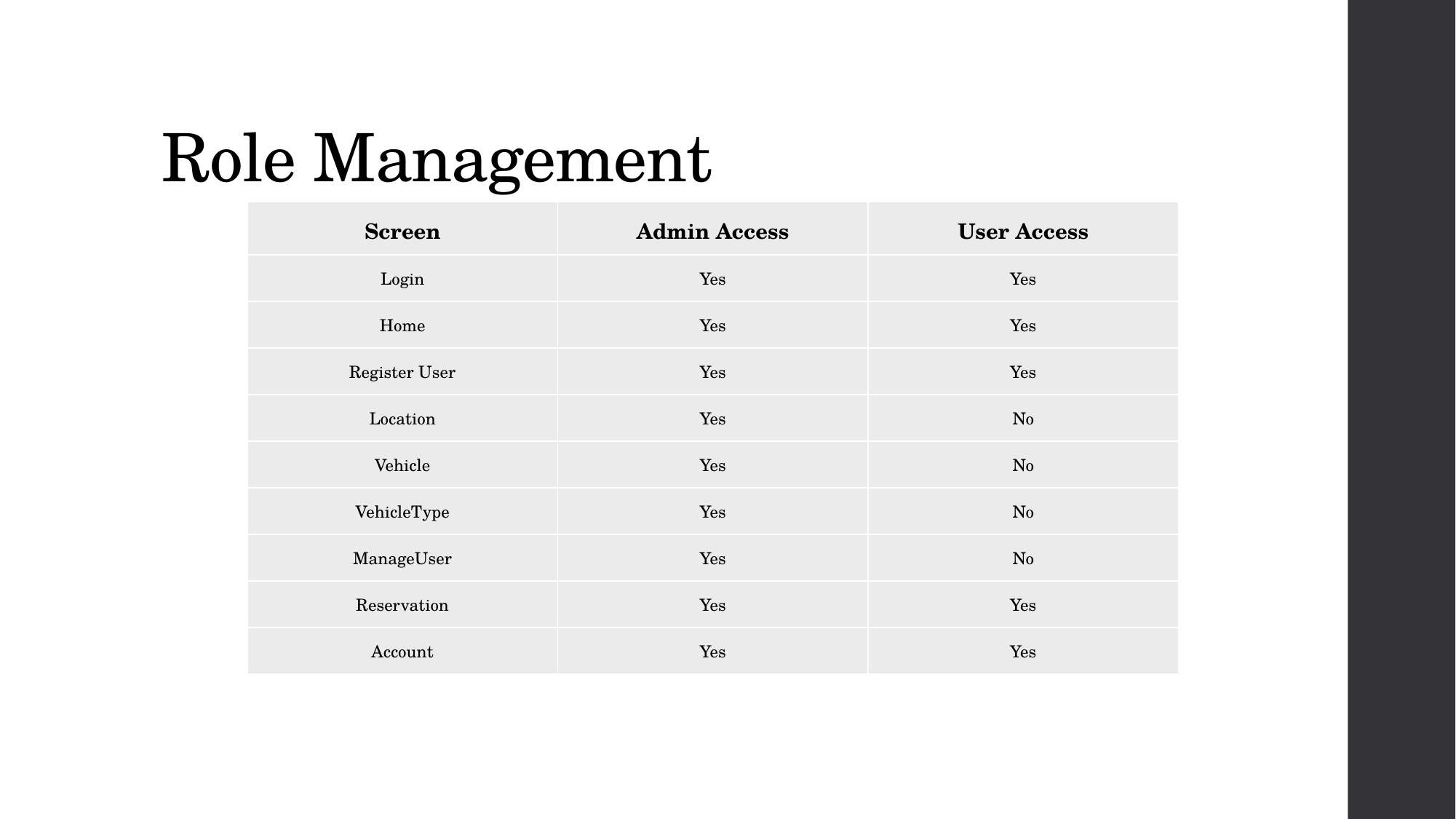

# Role Management
| Screen | Admin Access | User Access |
| --- | --- | --- |
| Login | Yes | Yes |
| Home | Yes | Yes |
| Register User | Yes | Yes |
| Location | Yes | No |
| Vehicle | Yes | No |
| VehicleType | Yes | No |
| ManageUser | Yes | No |
| Reservation | Yes | Yes |
| Account | Yes | Yes |